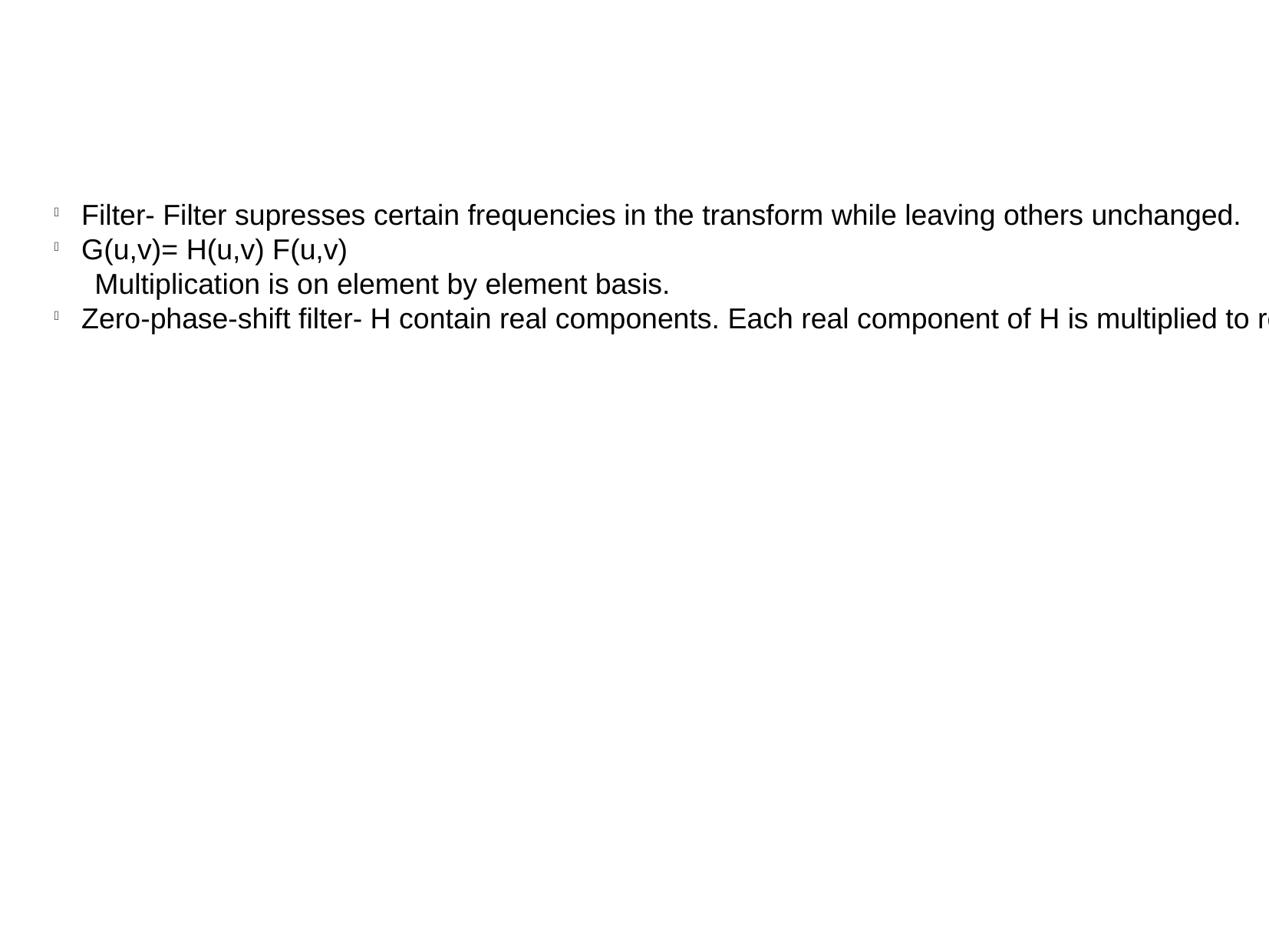

Filter- Filter supresses certain frequencies in the transform while leaving others unchanged.
G(u,v)= H(u,v) F(u,v)
     Multiplication is on element by element basis.
Zero-phase-shift filter- H contain real components. Each real component of H is multiplied to real and imaginary component of F , this do not change phase of the transform.